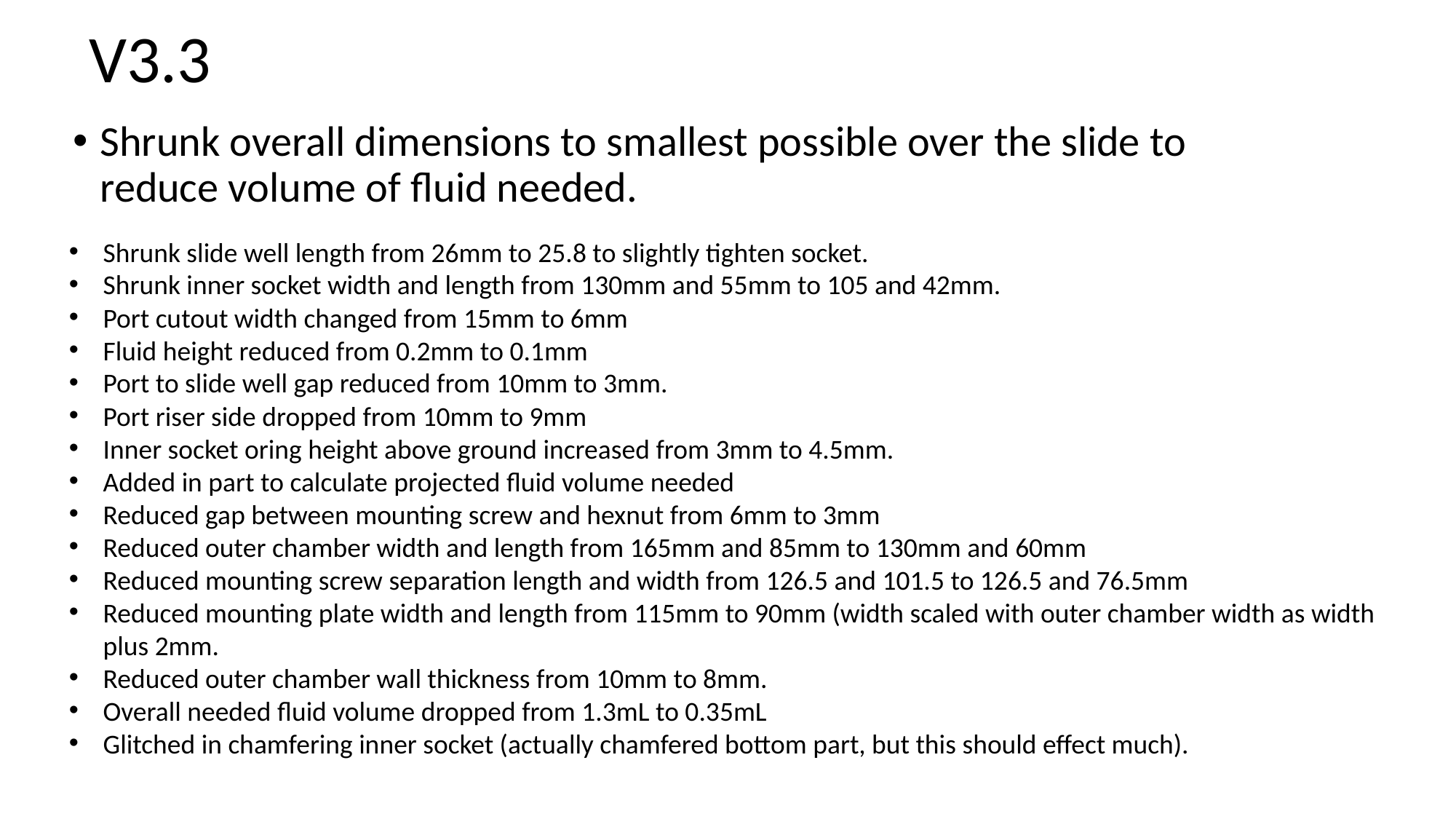

# V3.3
Shrunk overall dimensions to smallest possible over the slide to reduce volume of fluid needed.
Shrunk slide well length from 26mm to 25.8 to slightly tighten socket.
Shrunk inner socket width and length from 130mm and 55mm to 105 and 42mm.
Port cutout width changed from 15mm to 6mm
Fluid height reduced from 0.2mm to 0.1mm
Port to slide well gap reduced from 10mm to 3mm.
Port riser side dropped from 10mm to 9mm
Inner socket oring height above ground increased from 3mm to 4.5mm.
Added in part to calculate projected fluid volume needed
Reduced gap between mounting screw and hexnut from 6mm to 3mm
Reduced outer chamber width and length from 165mm and 85mm to 130mm and 60mm
Reduced mounting screw separation length and width from 126.5 and 101.5 to 126.5 and 76.5mm
Reduced mounting plate width and length from 115mm to 90mm (width scaled with outer chamber width as width plus 2mm.
Reduced outer chamber wall thickness from 10mm to 8mm.
Overall needed fluid volume dropped from 1.3mL to 0.35mL
Glitched in chamfering inner socket (actually chamfered bottom part, but this should effect much).